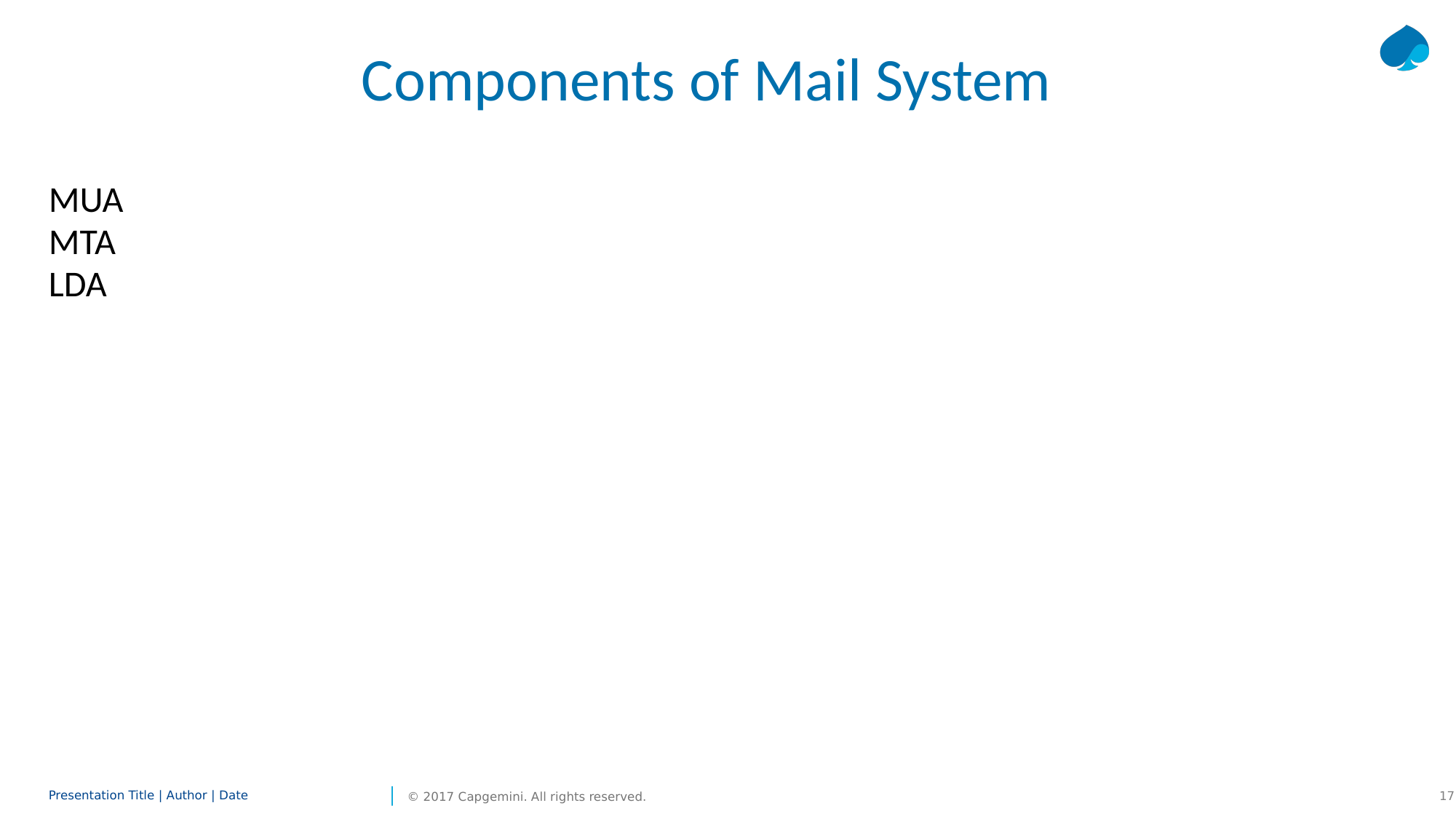

# Components of Mail System
MUA
MTA
LDA